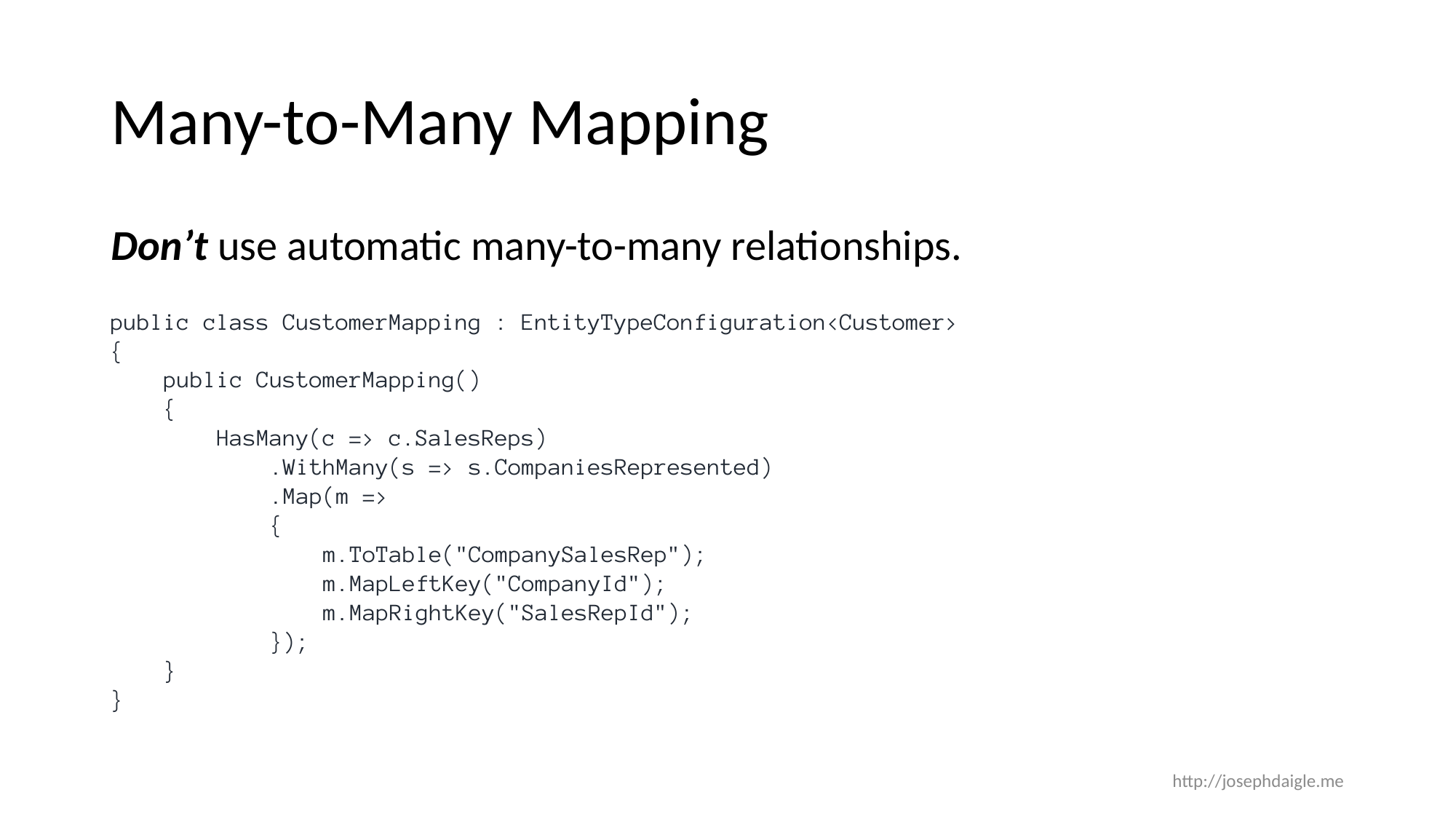

# Many-to-Many Mapping
Don’t use automatic many-to-many relationships.
public class CustomerMapping : EntityTypeConfiguration<Customer>
{
    public CustomerMapping()
    {
        HasMany(c => c.SalesReps)
            .WithMany(s => s.CompaniesRepresented)
            .Map(m =>
            {
                m.ToTable("CompanySalesRep");
                m.MapLeftKey("CompanyId");
                m.MapRightKey("SalesRepId");
            });
    }
}
http://josephdaigle.me